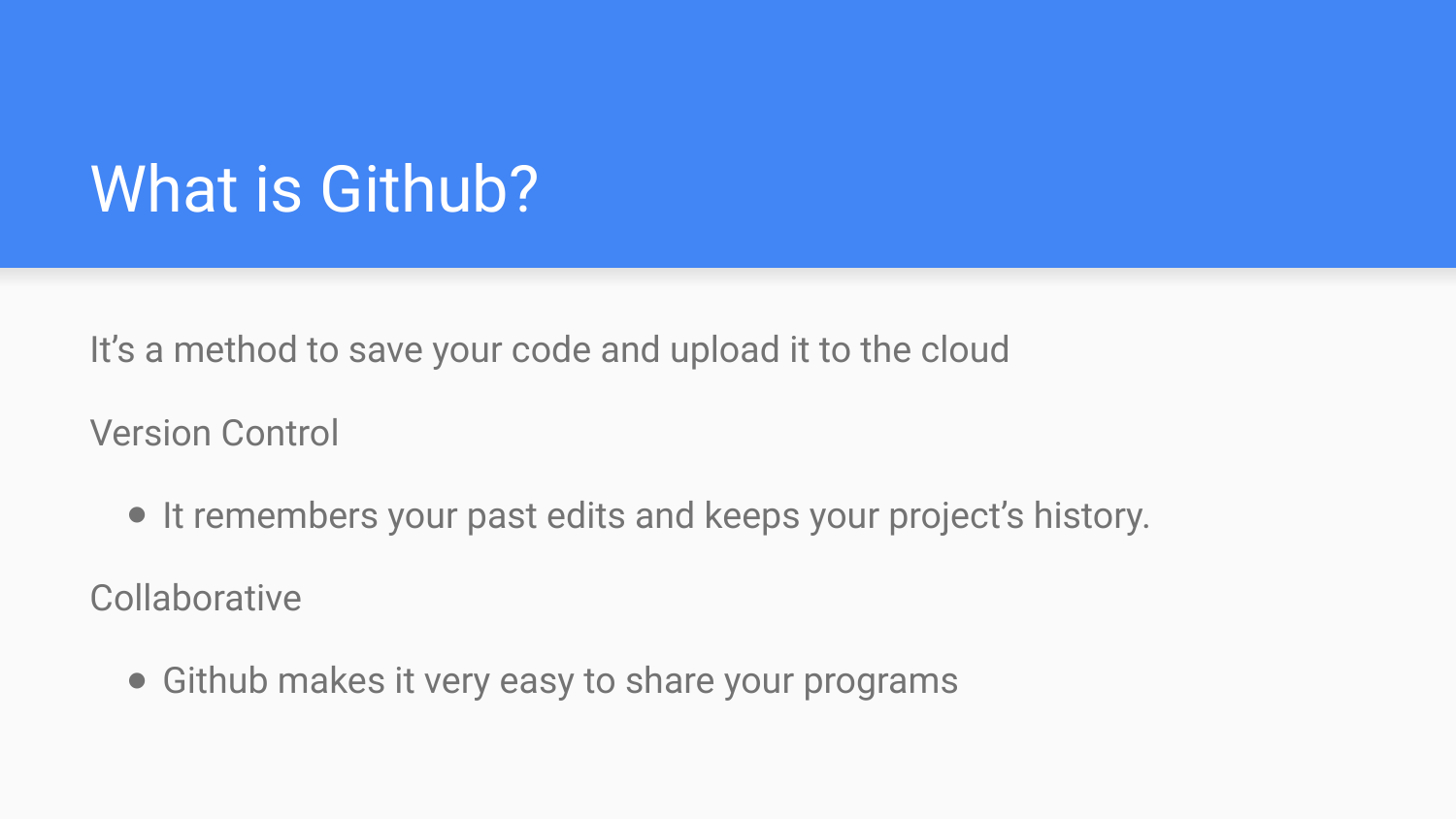

# What is Github?
It’s a method to save your code and upload it to the cloud
Version Control
It remembers your past edits and keeps your project’s history.
Collaborative
Github makes it very easy to share your programs